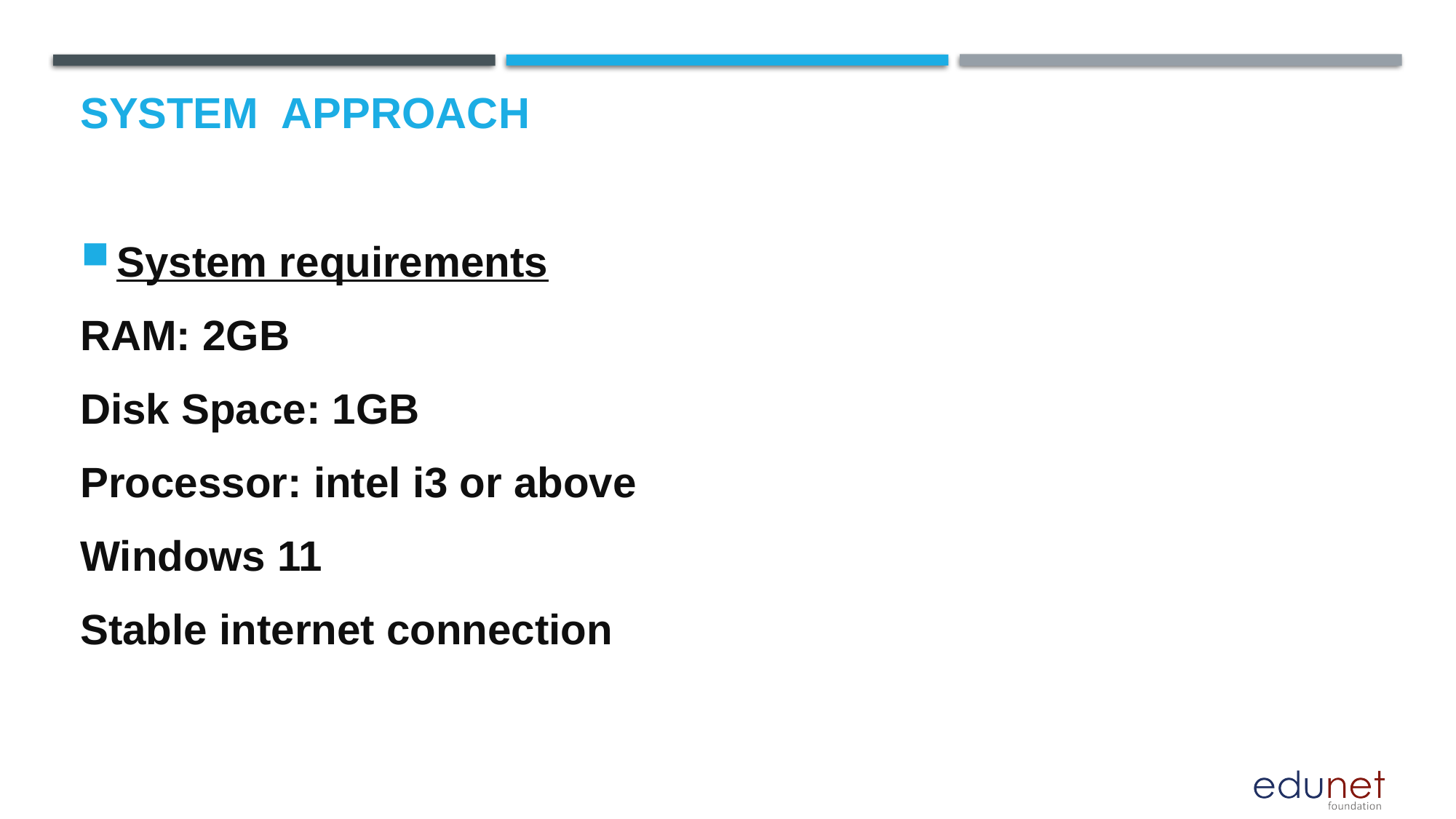

# System  Approach

System requirements
RAM: 2GB
Disk Space: 1GB
Processor: intel i3 or above
Windows 11
Stable internet connection